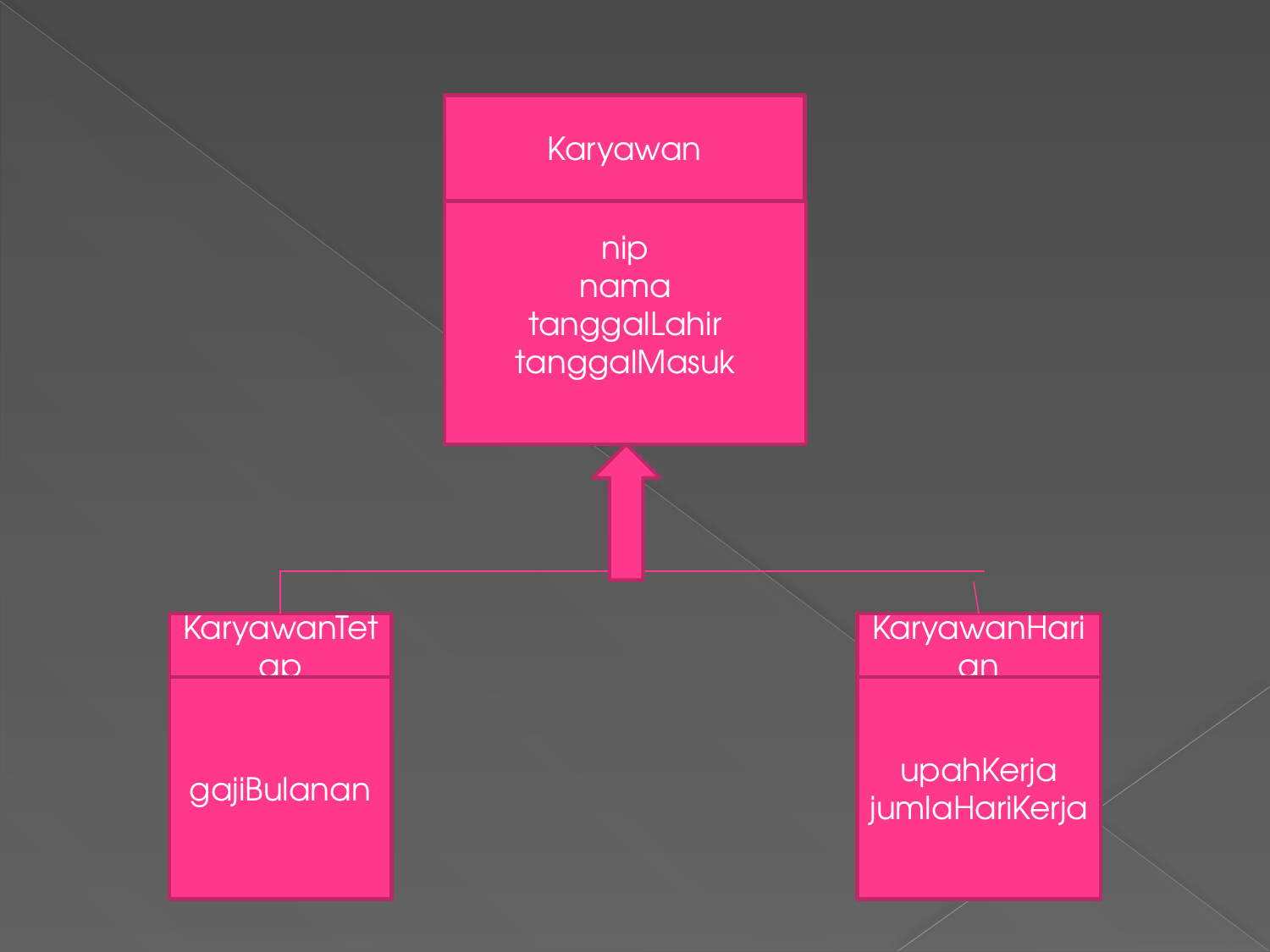

Karyawan

nip
nama
tanggalLahir
tanggalMasuk

KaryawanTetap
KaryawanHarian
gajiBulanan
upahKerja
jumlaHariKerja